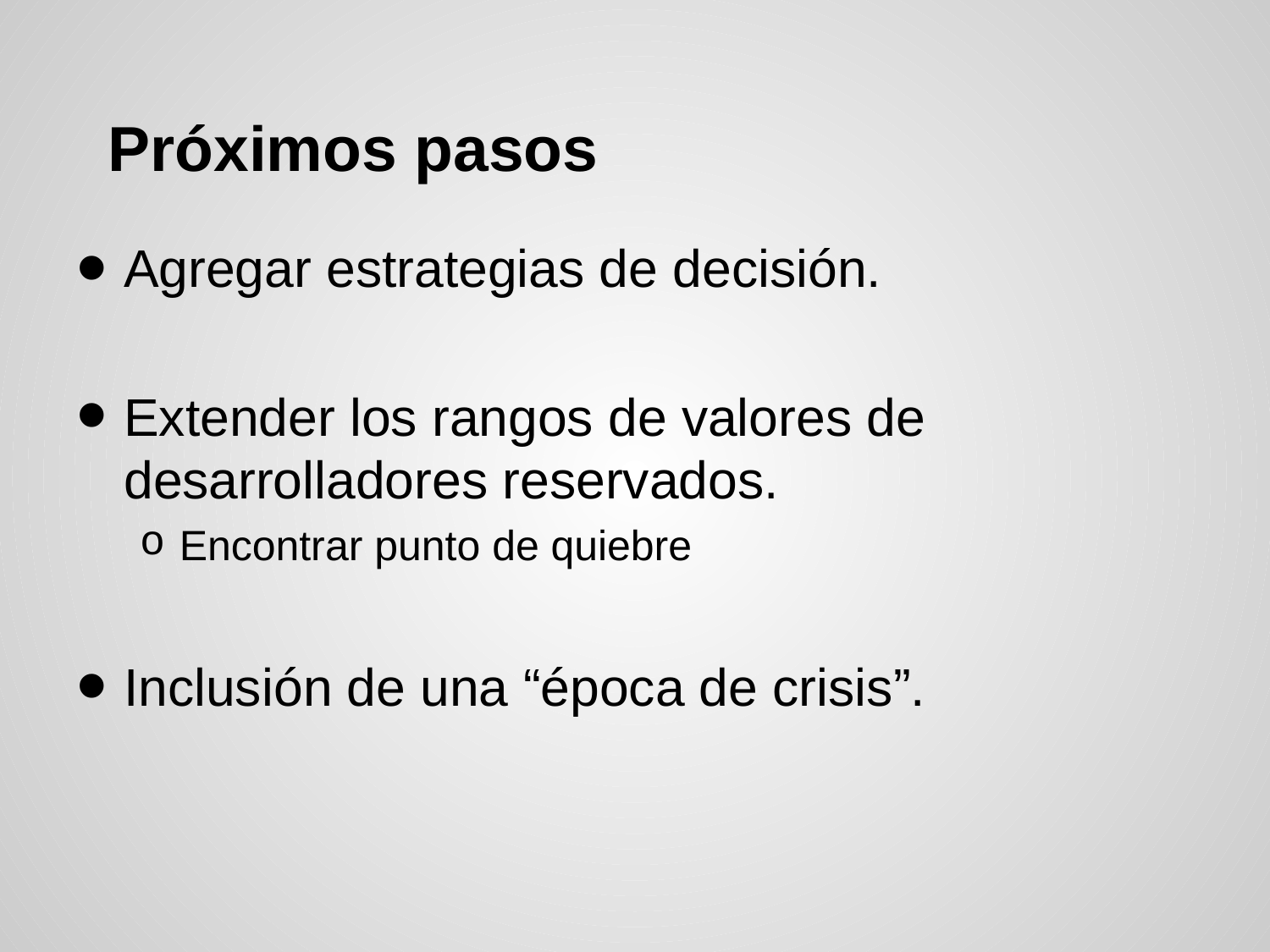

# Próximos pasos
Agregar estrategias de decisión.

Extender los rangos de valores de desarrolladores reservados.
Encontrar punto de quiebre

Inclusión de una “época de crisis”.